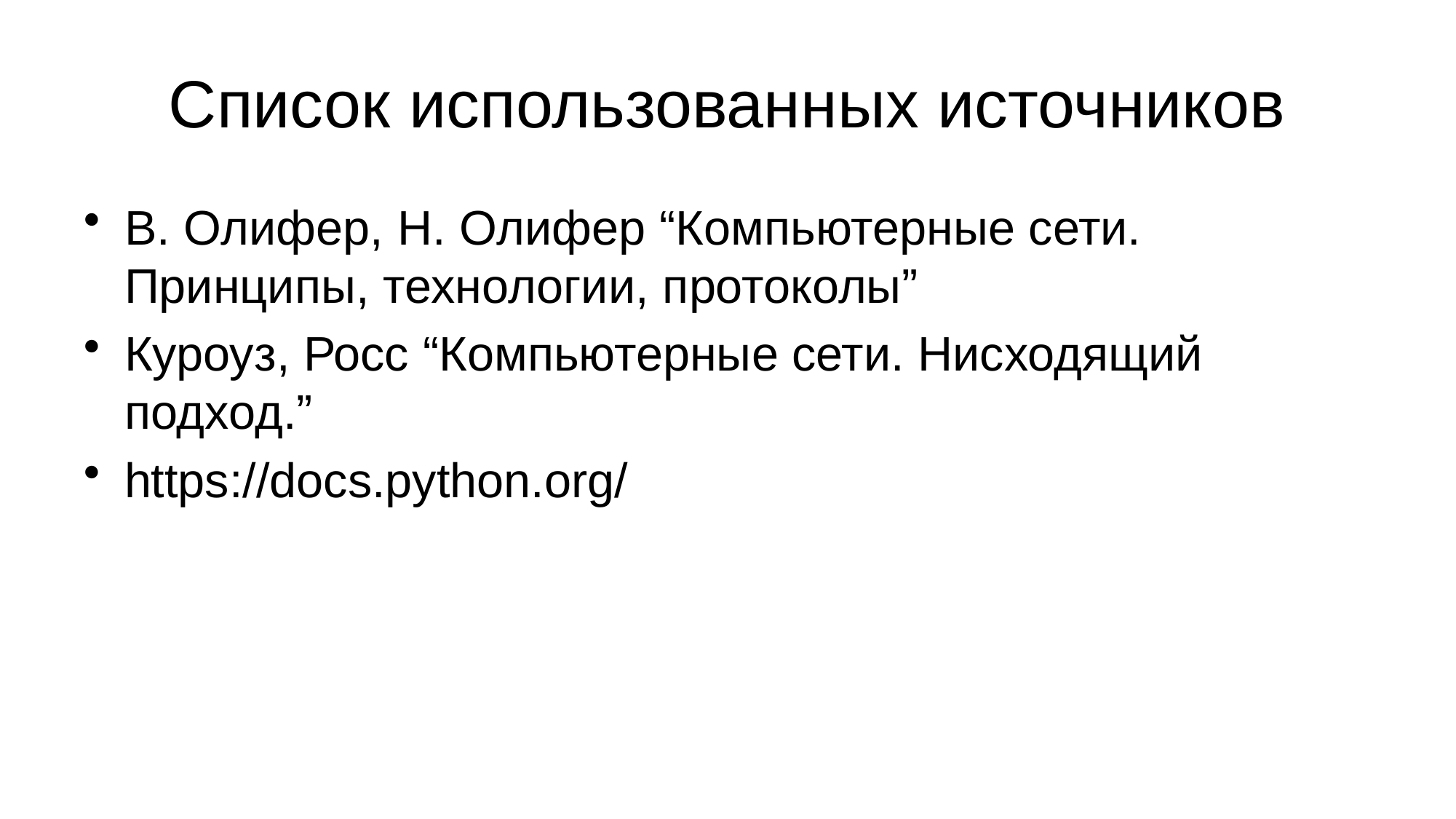

# Список использованных источников
В. Олифер, Н. Олифер “Компьютерные сети. Принципы, технологии, протоколы”
Куроуз, Росс “Компьютерные сети. Нисходящий подход.”
https://docs.python.org/